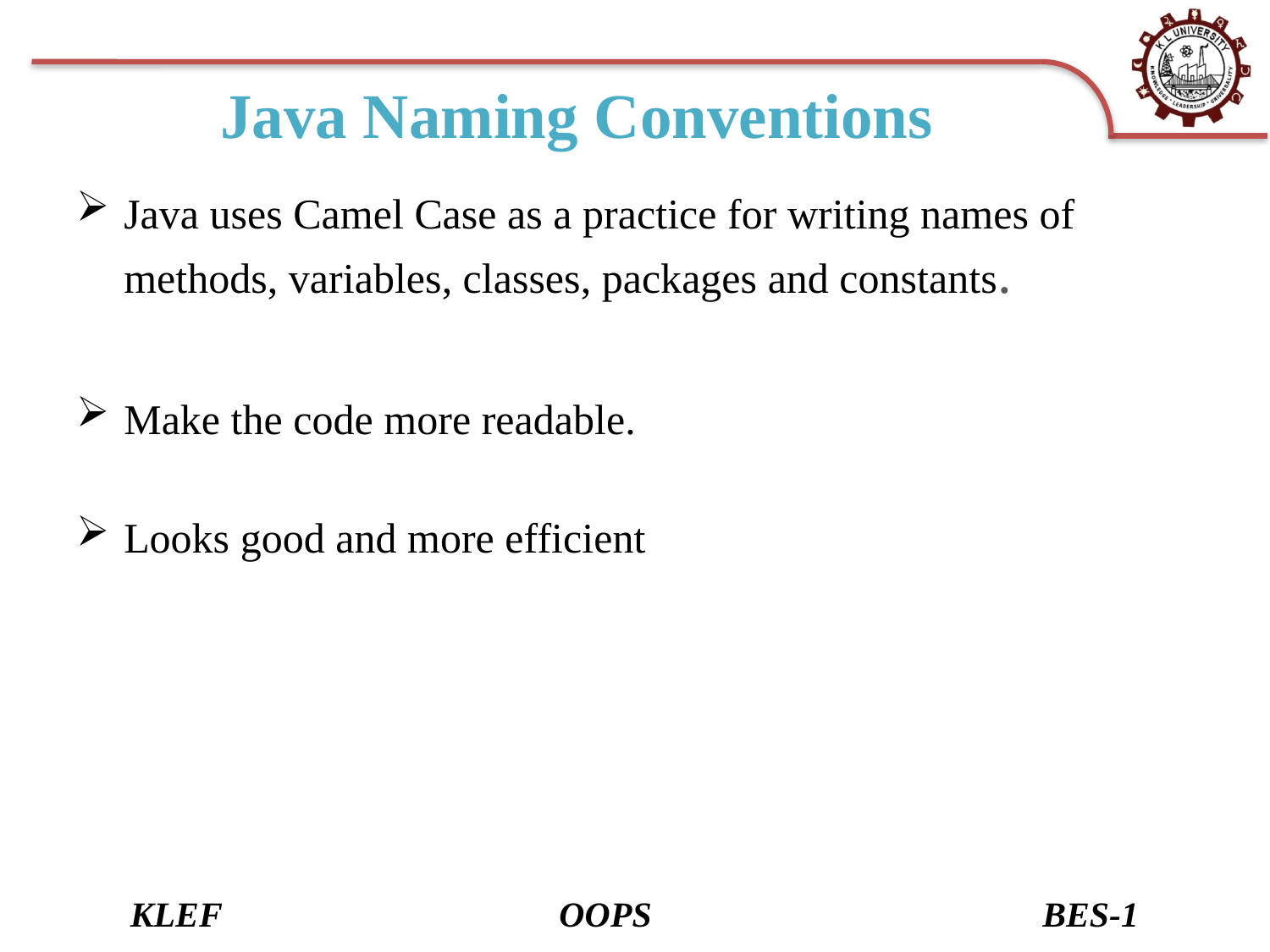

# Java Naming Conventions
Java uses Camel Case as a practice for writing names of methods, variables, classes, packages and constants.

Make the code more readable.

Looks good and more efficient

KLEF                                      OOPS                                            BES-1